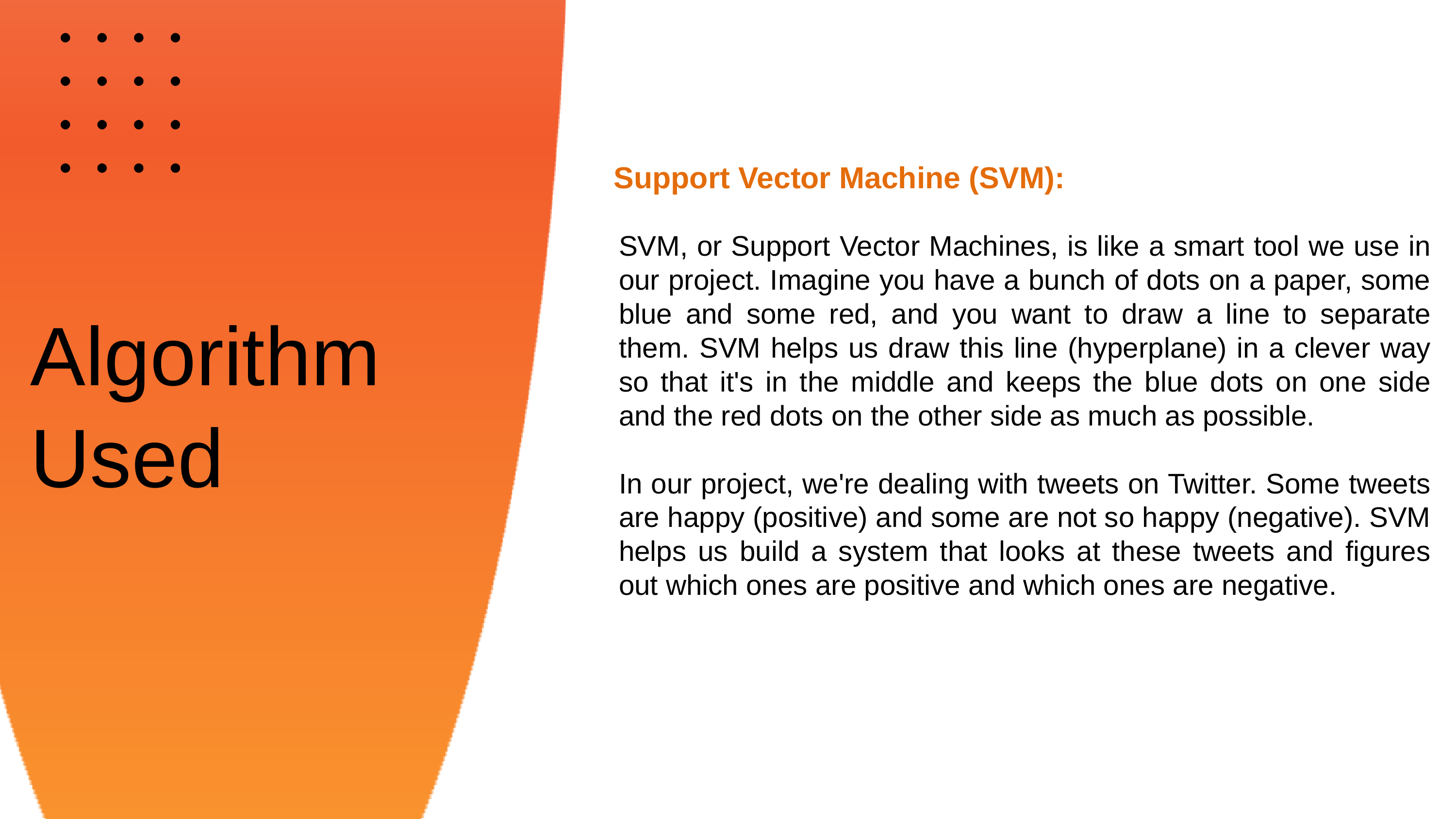

Support Vector Machine (SVM):
SVM, or Support Vector Machines, is like a smart tool we use in our project. Imagine you have a bunch of dots on a paper, some blue and some red, and you want to draw a line to separate them. SVM helps us draw this line (hyperplane) in a clever way so that it's in the middle and keeps the blue dots on one side and the red dots on the other side as much as possible.

In our project, we're dealing with tweets on Twitter. Some tweets are happy (positive) and some are not so happy (negative). SVM helps us build a system that looks at these tweets and figures out which ones are positive and which ones are negative.
Algorithm
Used